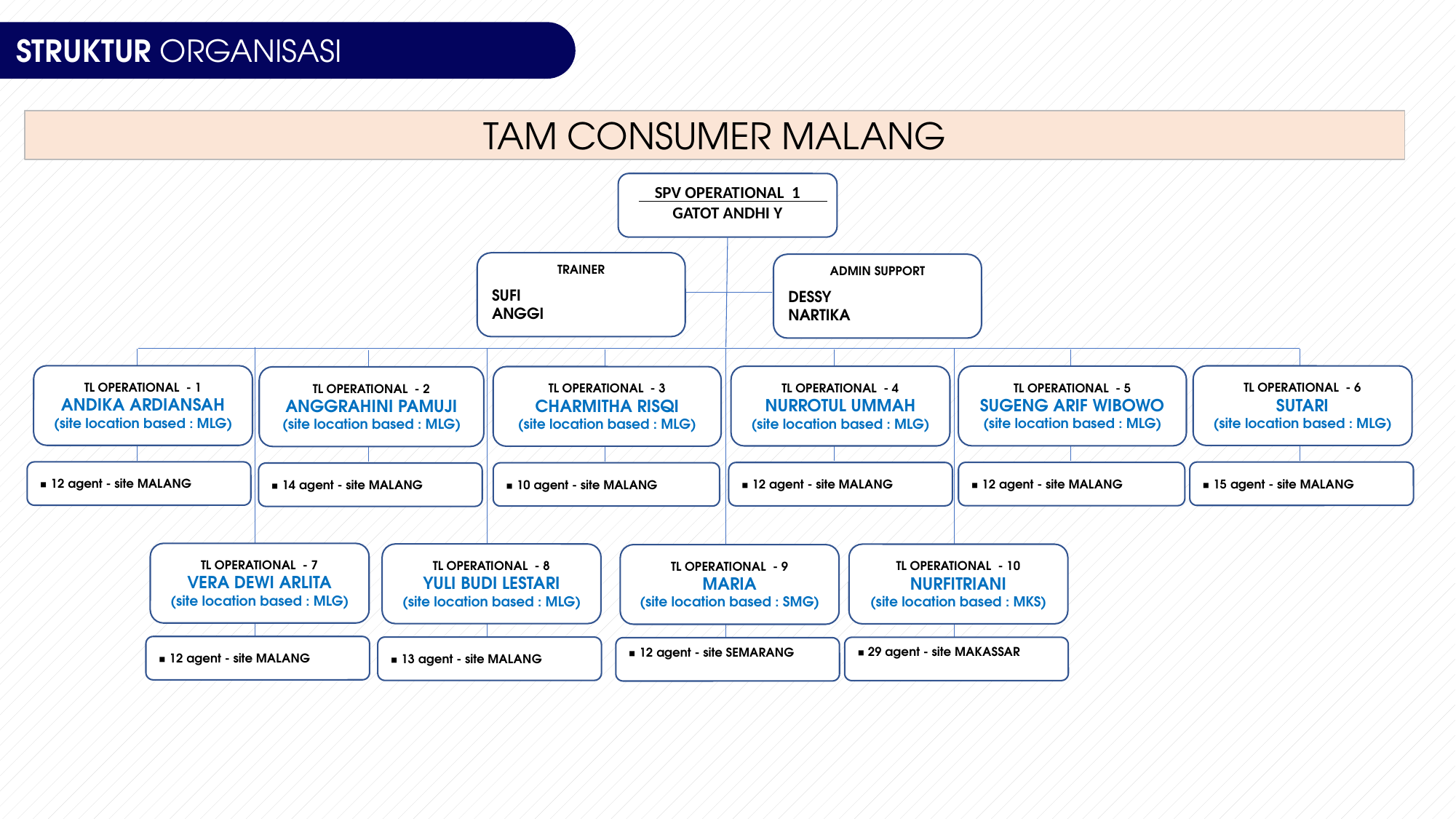

STRUKTUR ORGANISASI
TAM CONSUMER MALANG
SPV OPERATIONAL  1
GATOT ANDHI Y
TRAINER

SUFI
ANGGI
ADMIN SUPPORT

DESSY
NARTIKA
TL OPERATIONAL  - 1
ANDIKA ARDIANSAH
(site location based : MLG)
TL OPERATIONAL  - 6
SUTARI
(site location based : MLG)
TL OPERATIONAL  - 5
SUGENG ARIF WIBOWO
(site location based : MLG)
TL OPERATIONAL  - 4
NURROTUL UMMAH
(site location based : MLG)
TL OPERATIONAL  - 3
CHARMITHA RISQI
(site location based : MLG)
TL OPERATIONAL  - 2
ANGGRAHINI PAMUJI
(site location based : MLG)
▪ 12 agent - site MALANG
▪ 15 agent - site MALANG
▪ 12 agent - site MALANG
▪ 12 agent - site MALANG
▪ 10 agent - site MALANG
▪ 14 agent - site MALANG
TL OPERATIONAL  - 7
VERA DEWI ARLITA
(site location based : MLG)
TL OPERATIONAL  - 8
YULI BUDI LESTARI
(site location based : MLG)
TL OPERATIONAL  - 10
NURFITRIANI
(site location based : MKS)
TL OPERATIONAL  - 9
MARIA
(site location based : SMG)
▪ 12 agent - site MALANG
▪ 13 agent - site MALANG
▪ 29 agent - site MAKASSAR

▪ 12 agent - site SEMARANG